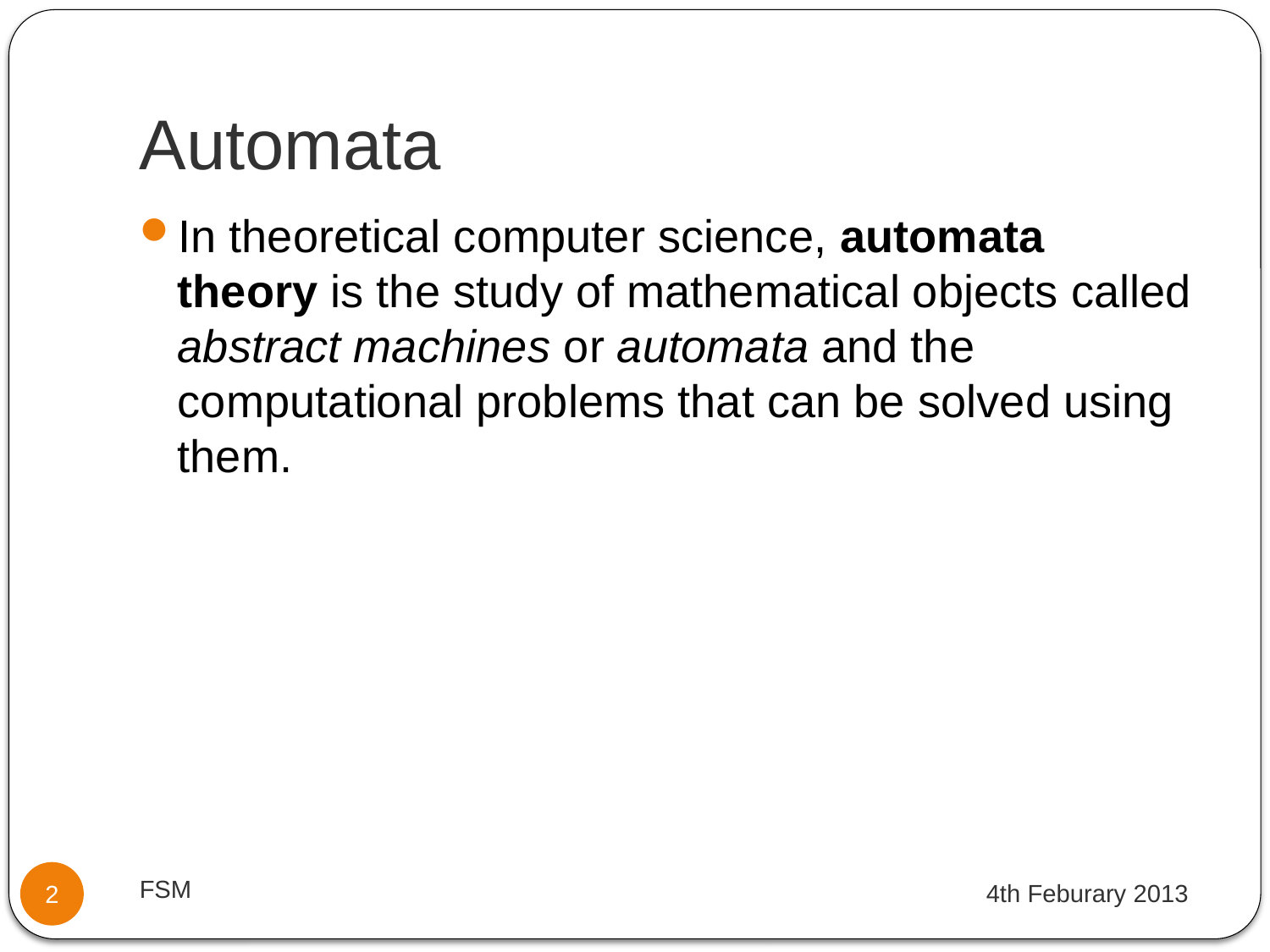

# Automata
In theoretical computer science, automata theory is the study of mathematical objects called abstract machines or automata and the computational problems that can be solved using them.
FSM
4th Feburary 2013
2